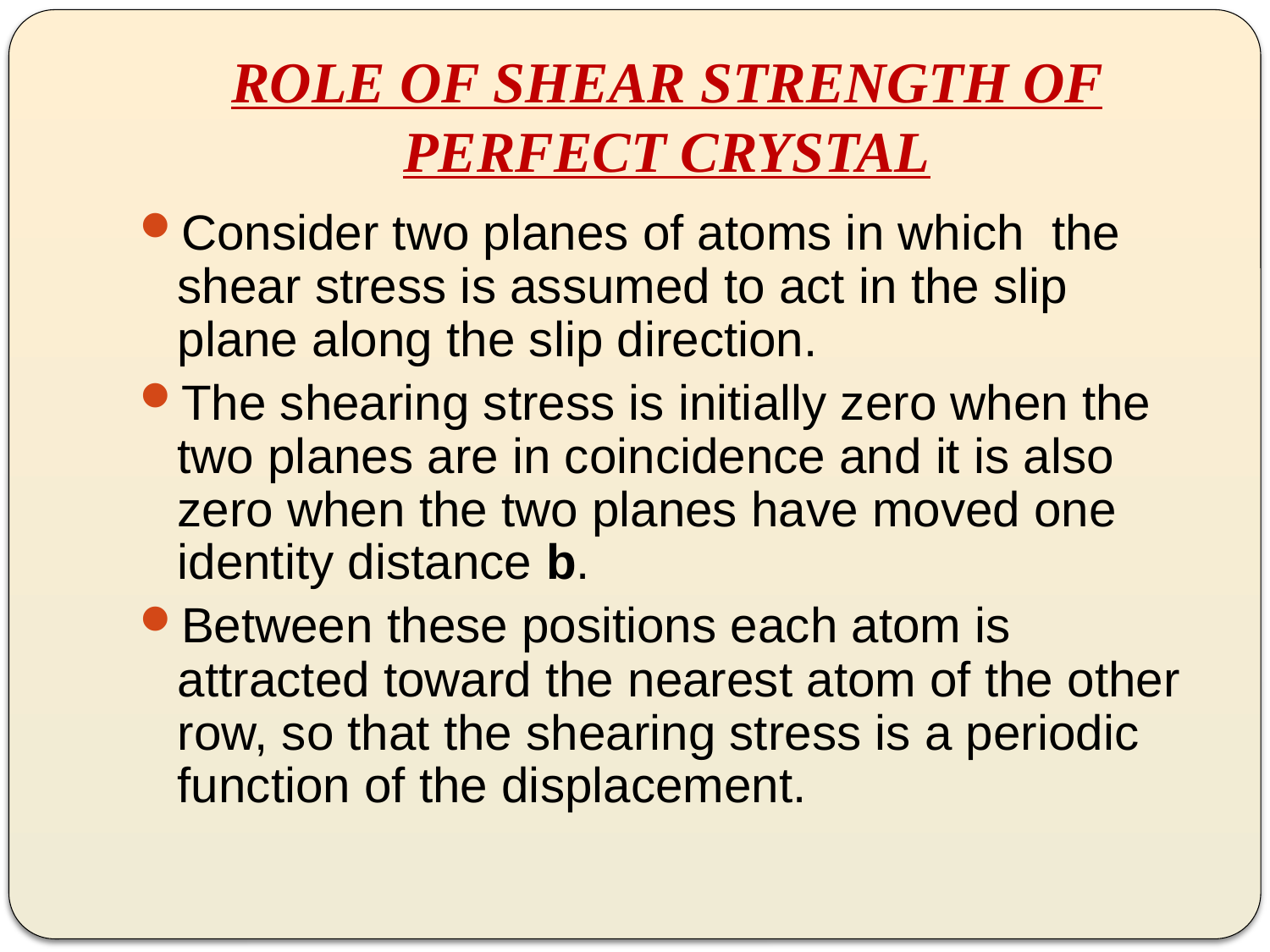

# ROLE OF SHEAR STRENGTH OF PERFECT CRYSTAL
Consider two planes of atoms in which  the shear stress is assumed to act in the slip plane along the slip direction.
The shearing stress is initially zero when the two planes are in coincidence and it is also zero when the two planes have moved one identity distance b.
Between these positions each atom is attracted toward the nearest atom of the other row, so that the shearing stress is a periodic function of the displacement.